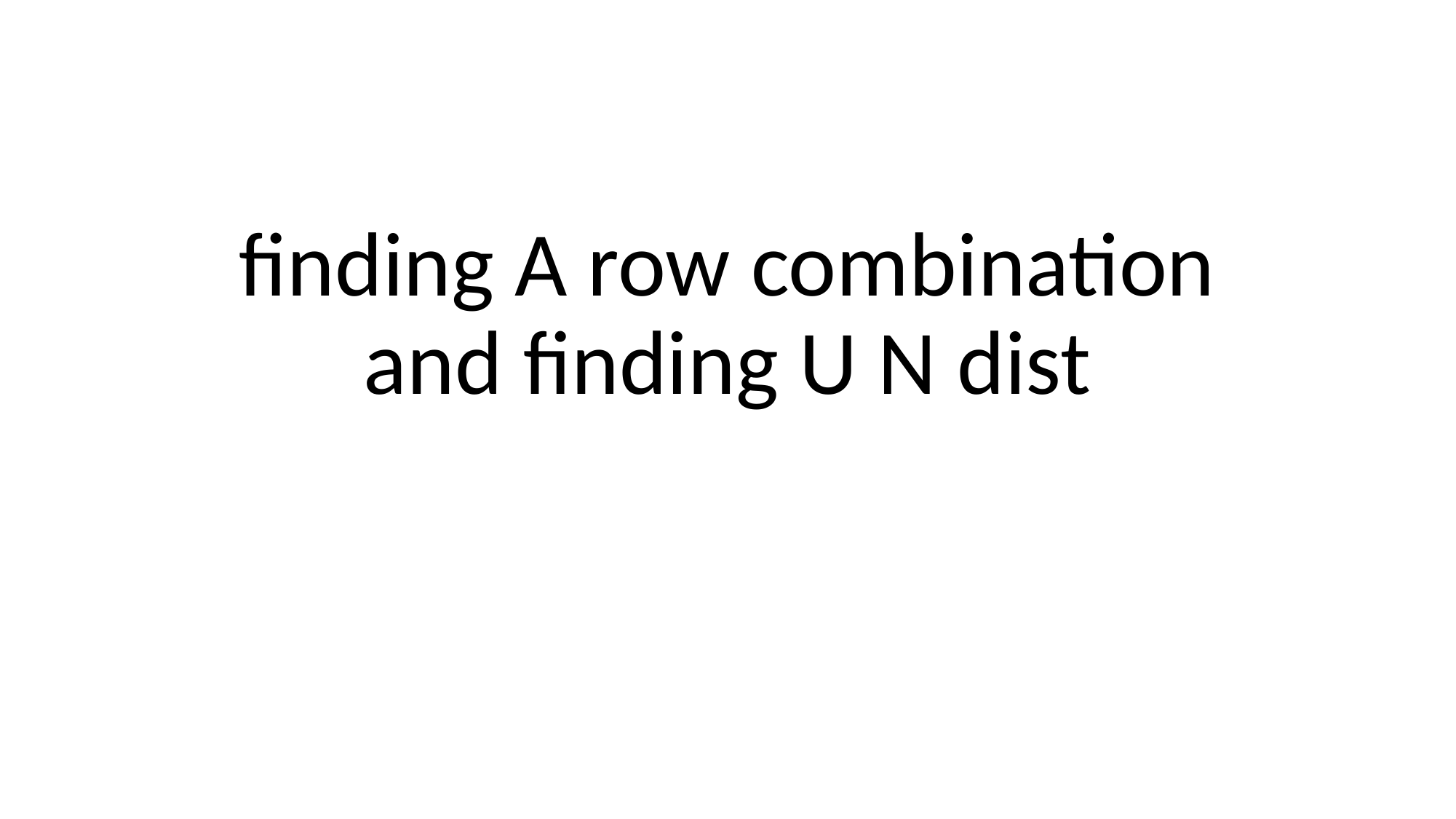

# finding A row combination and finding U N dist